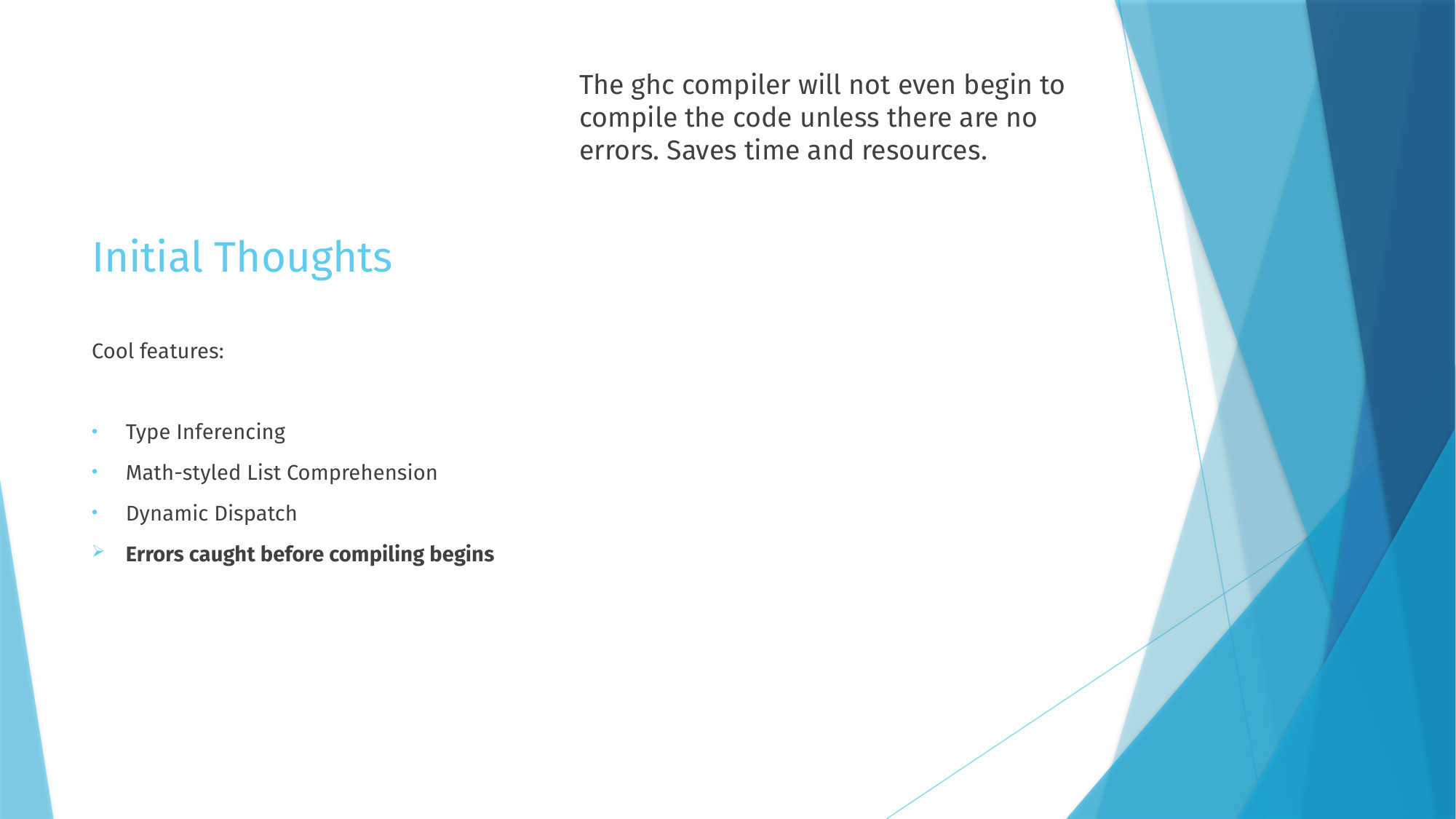

The ghc compiler will not even begin to compile the code unless there are no errors. Saves time and resources.
# Initial Thoughts
Cool features:

Type Inferencing
Math-styled List Comprehension
Dynamic Dispatch
Errors caught before compiling begins